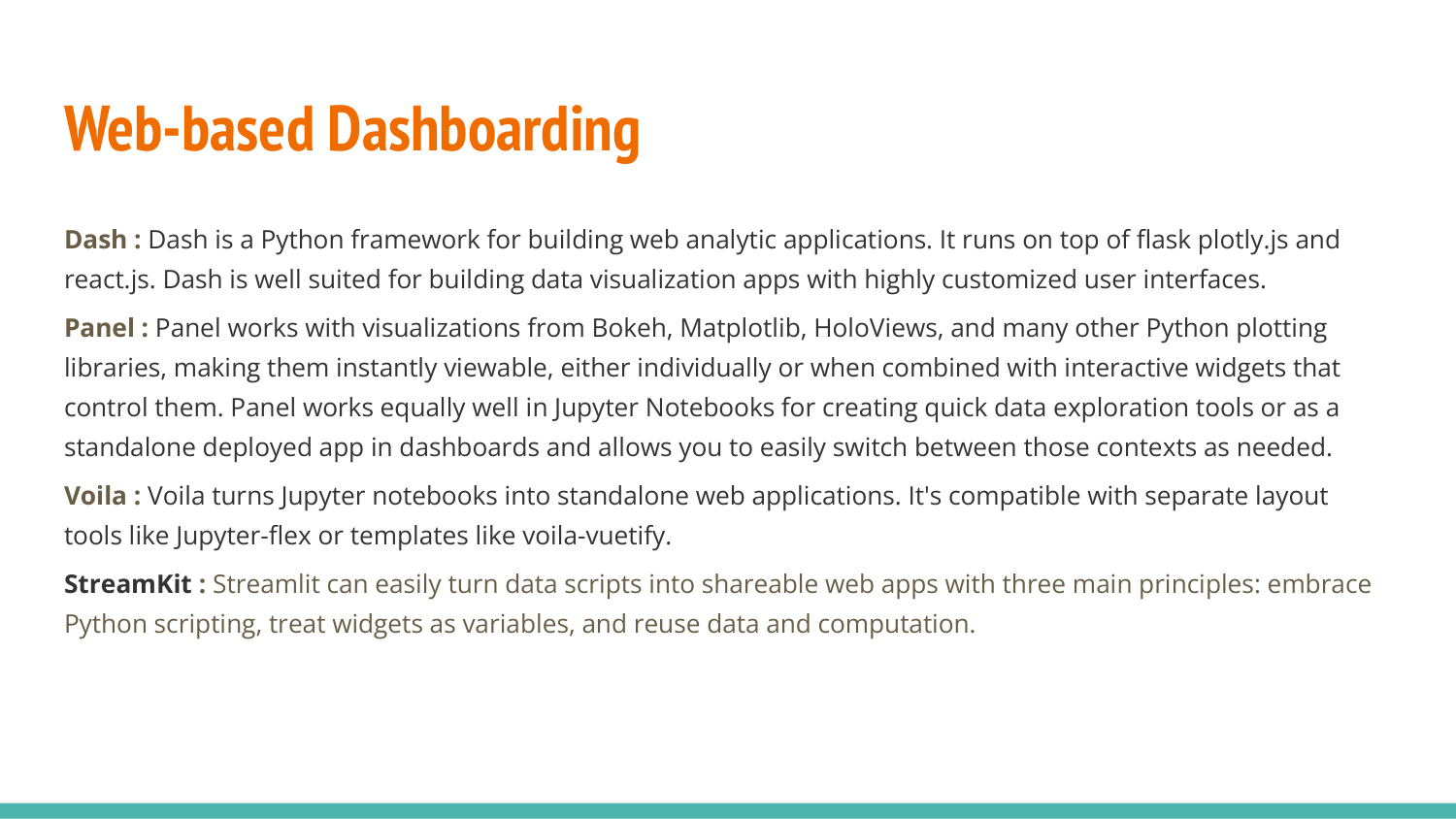

# Web-based Dashboarding
Dash : Dash is a Python framework for building web analytic applications. It runs on top of flask plotly.js and react.js. Dash is well suited for building data visualization apps with highly customized user interfaces.
Panel : Panel works with visualizations from Bokeh, Matplotlib, HoloViews, and many other Python plotting libraries, making them instantly viewable, either individually or when combined with interactive widgets that control them. Panel works equally well in Jupyter Notebooks for creating quick data exploration tools or as a standalone deployed app in dashboards and allows you to easily switch between those contexts as needed.
Voila : Voila turns Jupyter notebooks into standalone web applications. It's compatible with separate layout tools like Jupyter-flex or templates like voila-vuetify.
StreamKit : Streamlit can easily turn data scripts into shareable web apps with three main principles: embrace Python scripting, treat widgets as variables, and reuse data and computation.